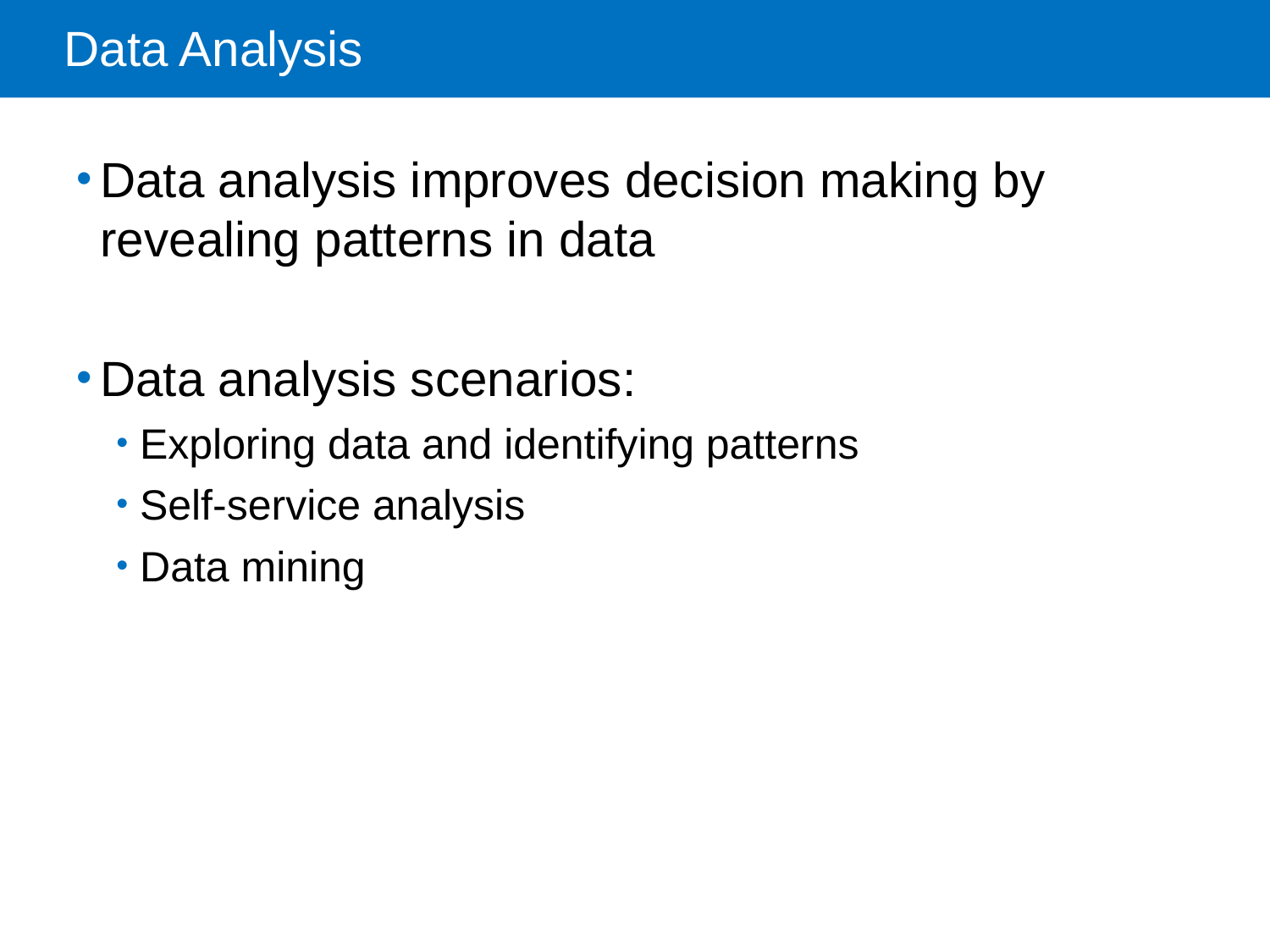

# Data Analysis
Data analysis improves decision making by revealing patterns in data

Data analysis scenarios:
Exploring data and identifying patterns
Self-service analysis
Data mining